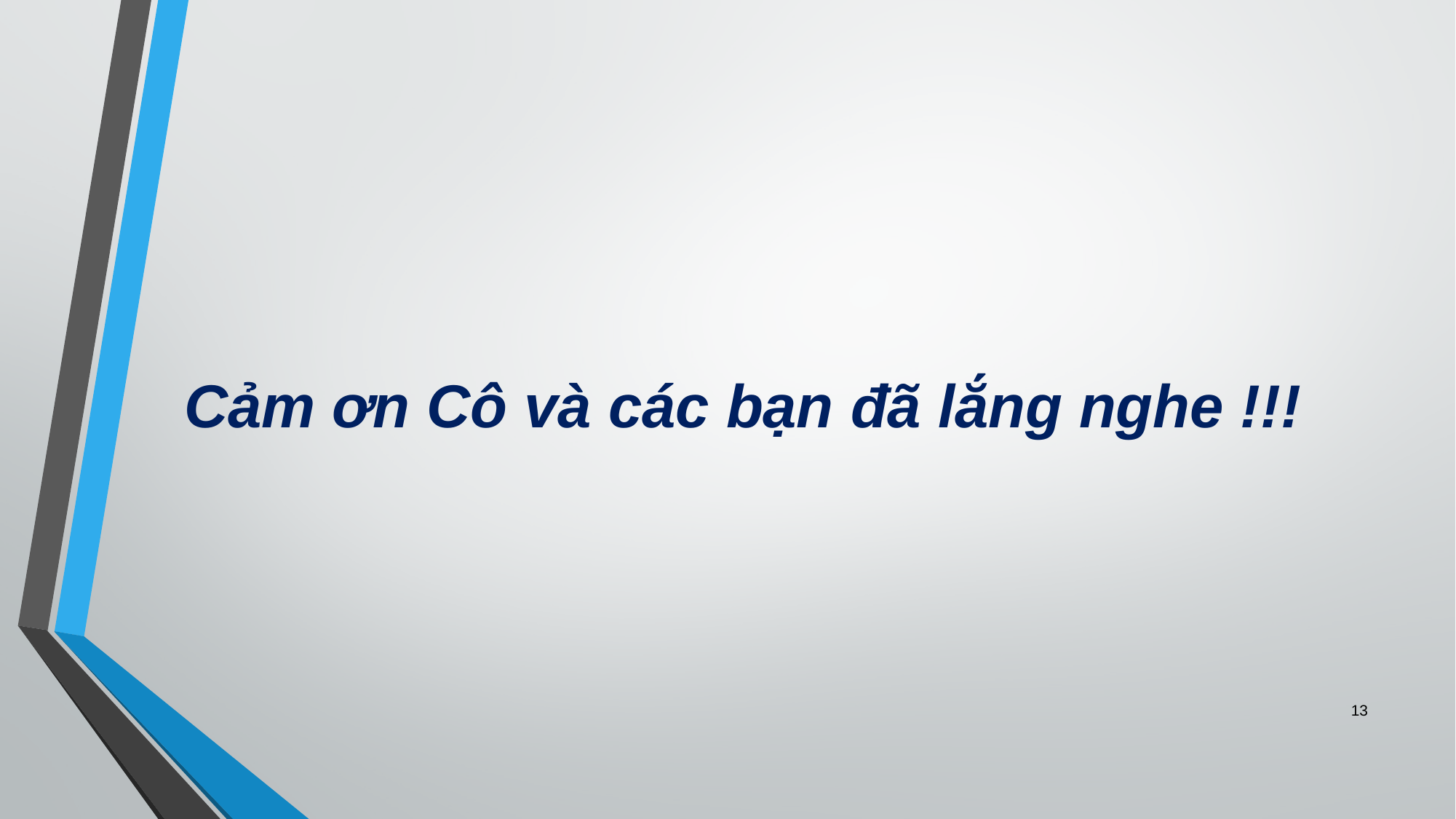

Cảm ơn Cô và các bạn đã lắng nghe !!!
13